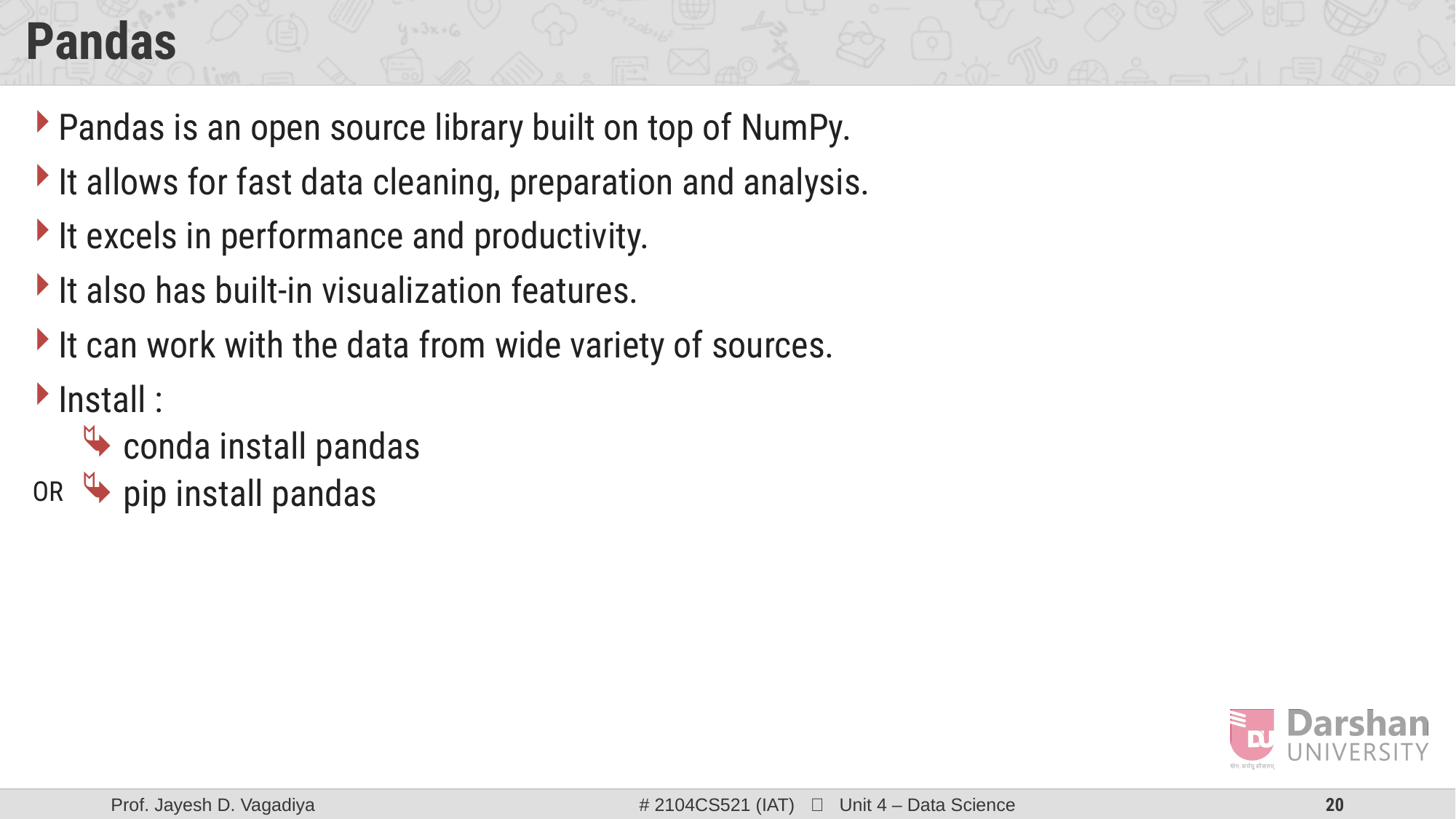

# Pandas
Pandas is an open source library built on top of NumPy.
It allows for fast data cleaning, preparation and analysis.
It excels in performance and productivity.
It also has built-in visualization features.
It can work with the data from wide variety of sources.
Install :
conda install pandas
pip install pandas

OR